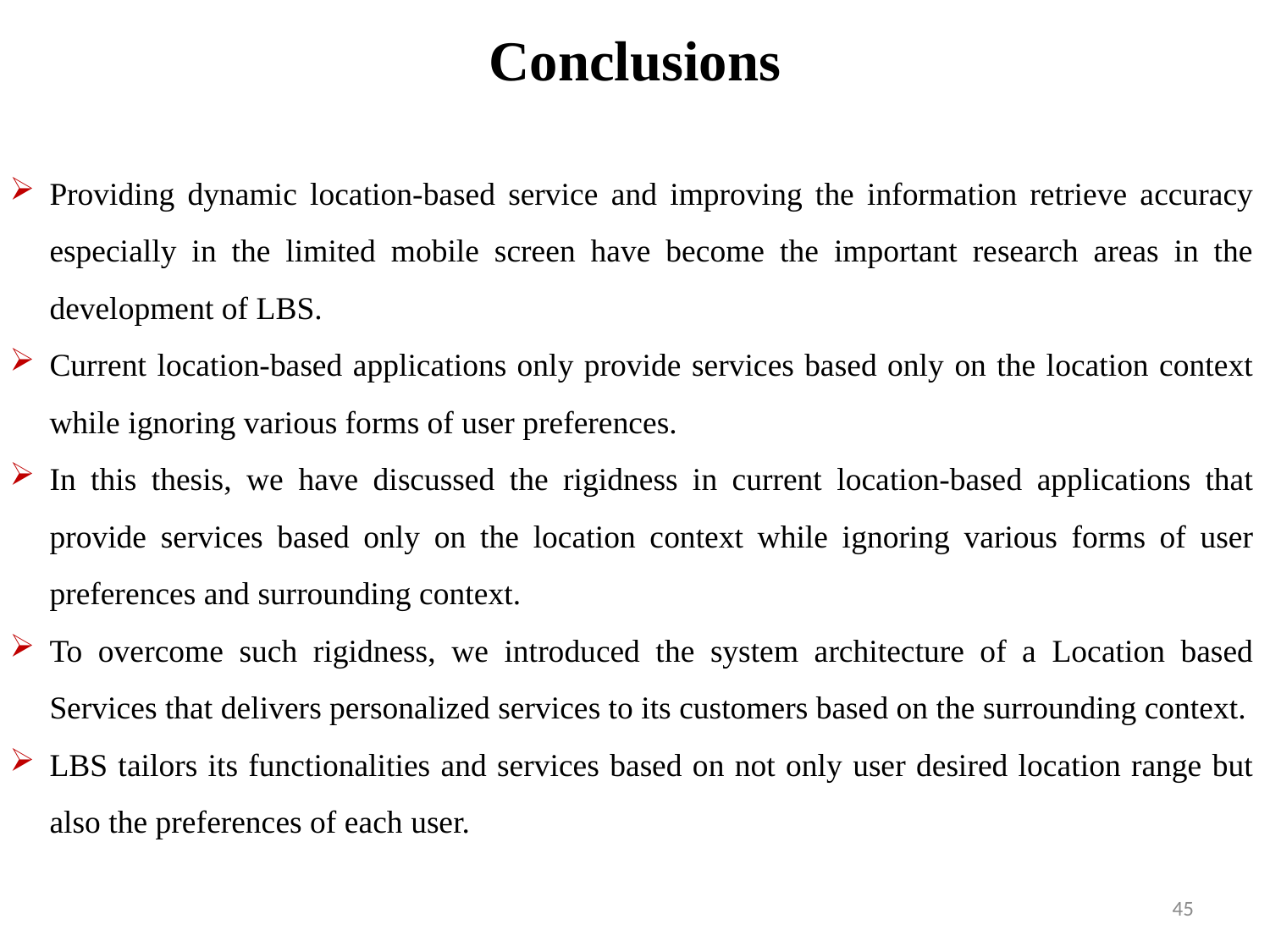

# Conclusions
Providing dynamic location-based service and improving the information retrieve accuracy especially in the limited mobile screen have become the important research areas in the development of LBS.
Current location-based applications only provide services based only on the location context while ignoring various forms of user preferences.
In this thesis, we have discussed the rigidness in current location-based applications that provide services based only on the location context while ignoring various forms of user preferences and surrounding context.
To overcome such rigidness, we introduced the system architecture of a Location based Services that delivers personalized services to its customers based on the surrounding context.
LBS tailors its functionalities and services based on not only user desired location range but also the preferences of each user.

45